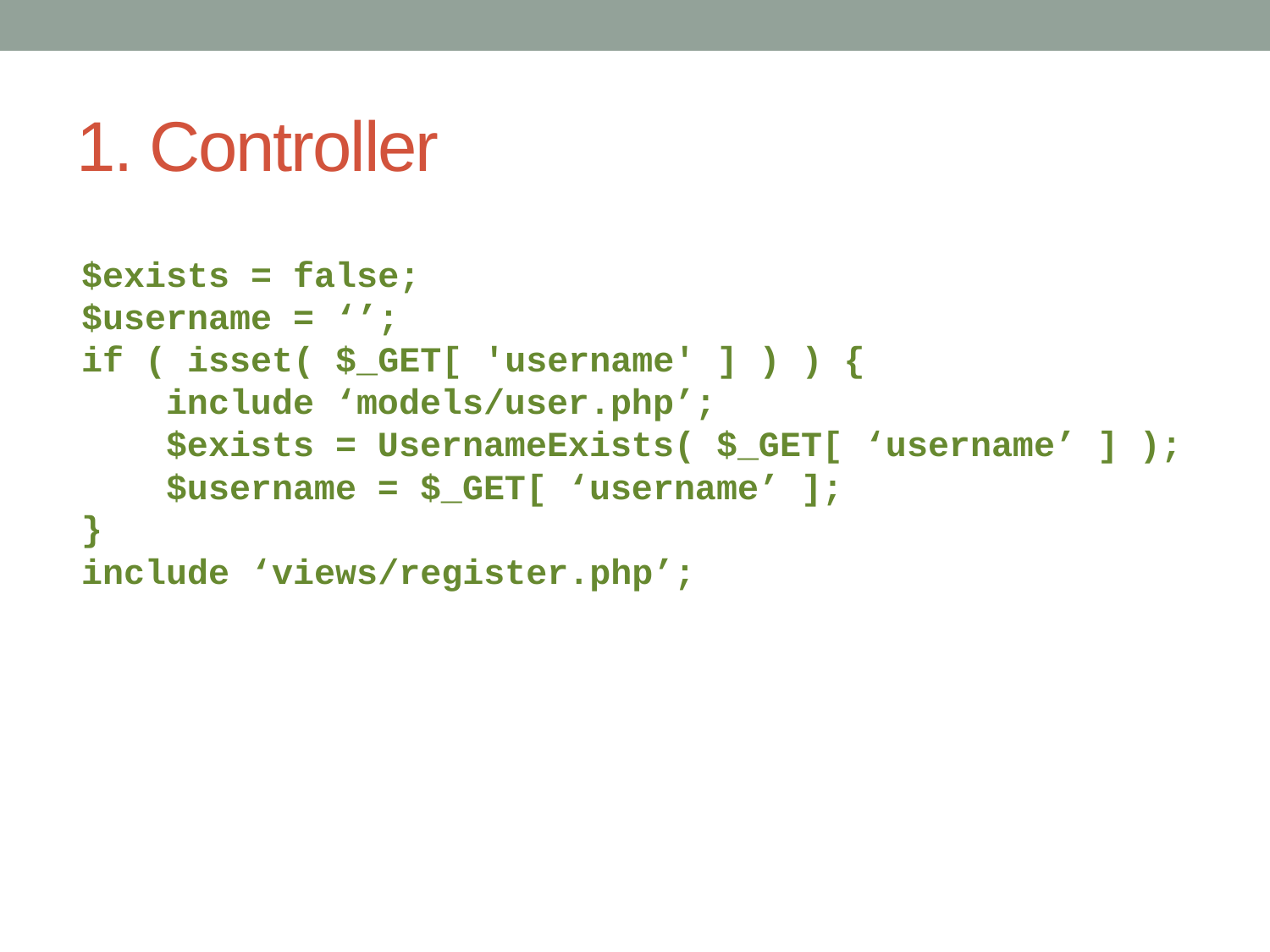

# 1. Controller
$exists = false;
$username = ‘’;
if ( isset( $_GET[ 'username' ] ) ) {
    include ‘models/user.php’;
    $exists = UsernameExists( $_GET[ ‘username’ ] );
    $username = $_GET[ ‘username’ ];
}
include ‘views/register.php’;